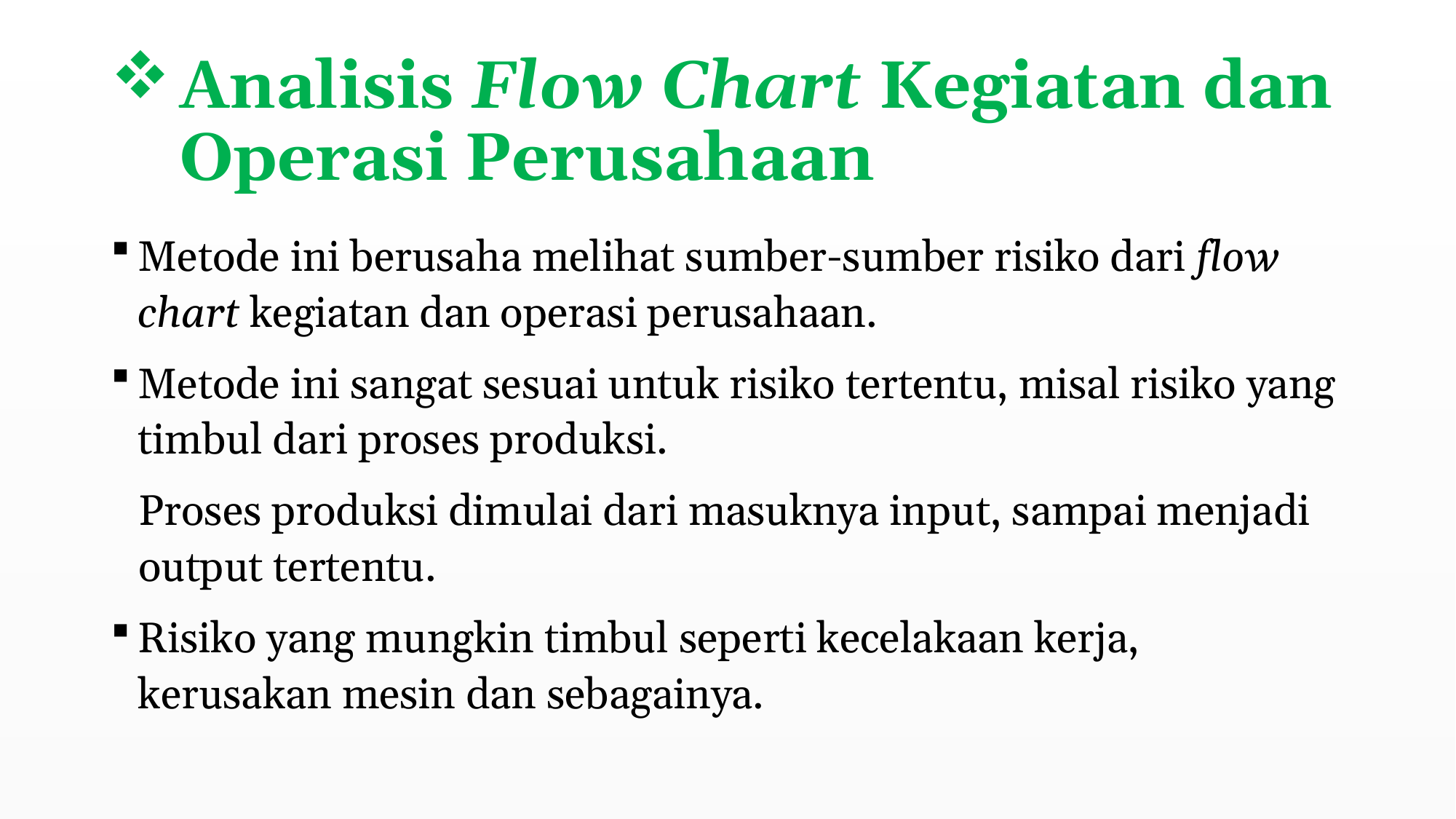

# Analisis Flow Chart Kegiatan dan Operasi Perusahaan
Metode ini berusaha melihat sumber-sumber risiko dari flow chart kegiatan dan operasi perusahaan.
Metode ini sangat sesuai untuk risiko tertentu, misal risiko yang timbul dari proses produksi.
Proses produksi dimulai dari masuknya input, sampai menjadi output tertentu.
Risiko yang mungkin timbul seperti kecelakaan kerja, kerusakan mesin dan sebagainya.